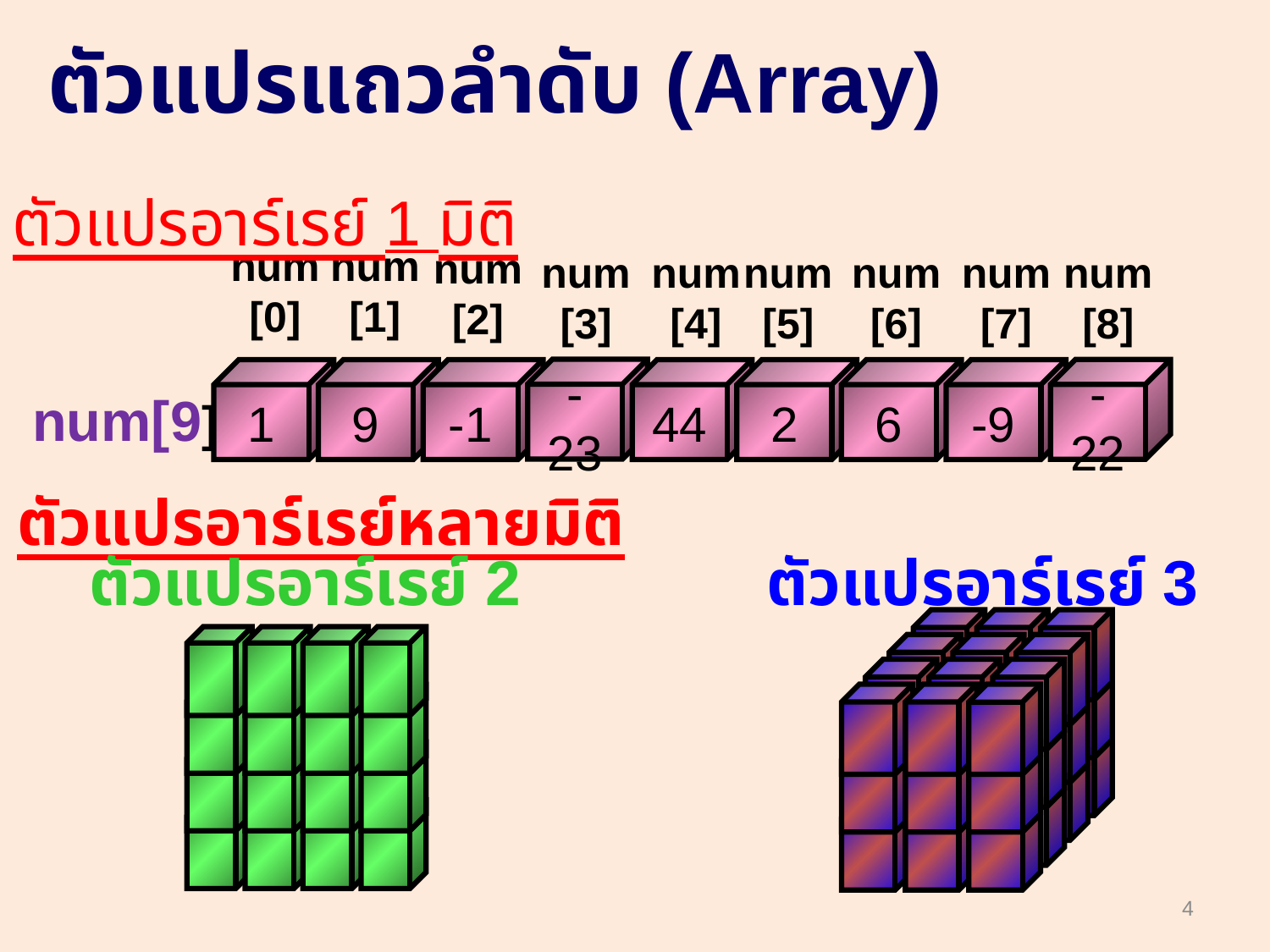

# ตัวแปรแถวลำดับ (Array)
ตัวแปรอาร์เรย์ 1 มิติ
num
[0]
num
[1]
num
[2]
num
[3]
num
[4]
num
[5]
num
[6]
num
[7]
num
[8]
-23
-22
1
9
-1
44
2
6
-9
num[9]
ตัวแปรอาร์เรย์หลายมิติ
ตัวแปรอาร์เรย์ 3 มิติ

ตัวแปรอาร์เรย์ 2 มิติ

4